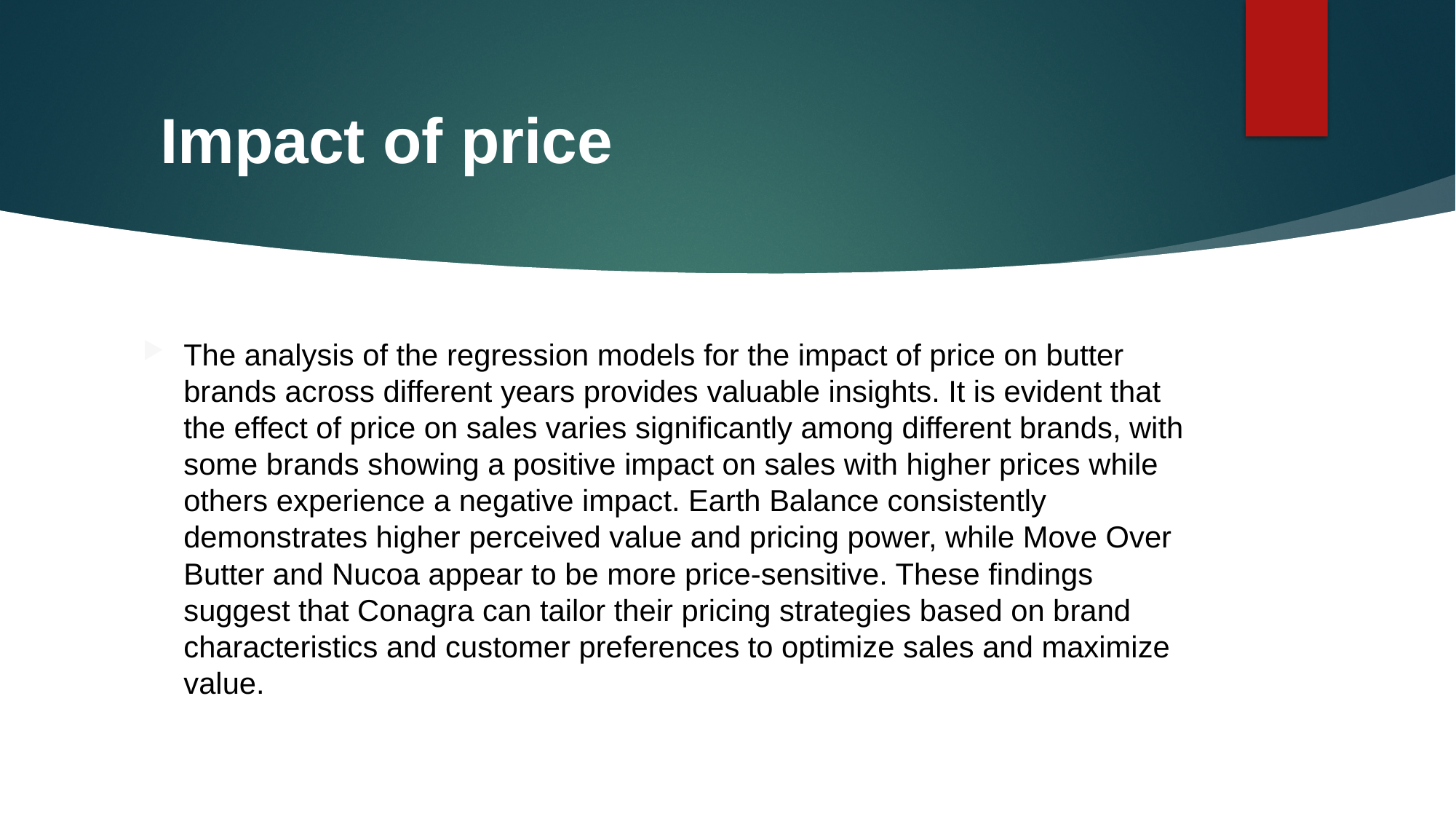

# Impact of price

The analysis of the regression models for the impact of price on butter brands across different years provides valuable insights. It is evident that the effect of price on sales varies significantly among different brands, with some brands showing a positive impact on sales with higher prices while others experience a negative impact. Earth Balance consistently demonstrates higher perceived value and pricing power, while Move Over Butter and Nucoa appear to be more price-sensitive. These findings suggest that Conagra can tailor their pricing strategies based on brand characteristics and customer preferences to optimize sales and maximize value.